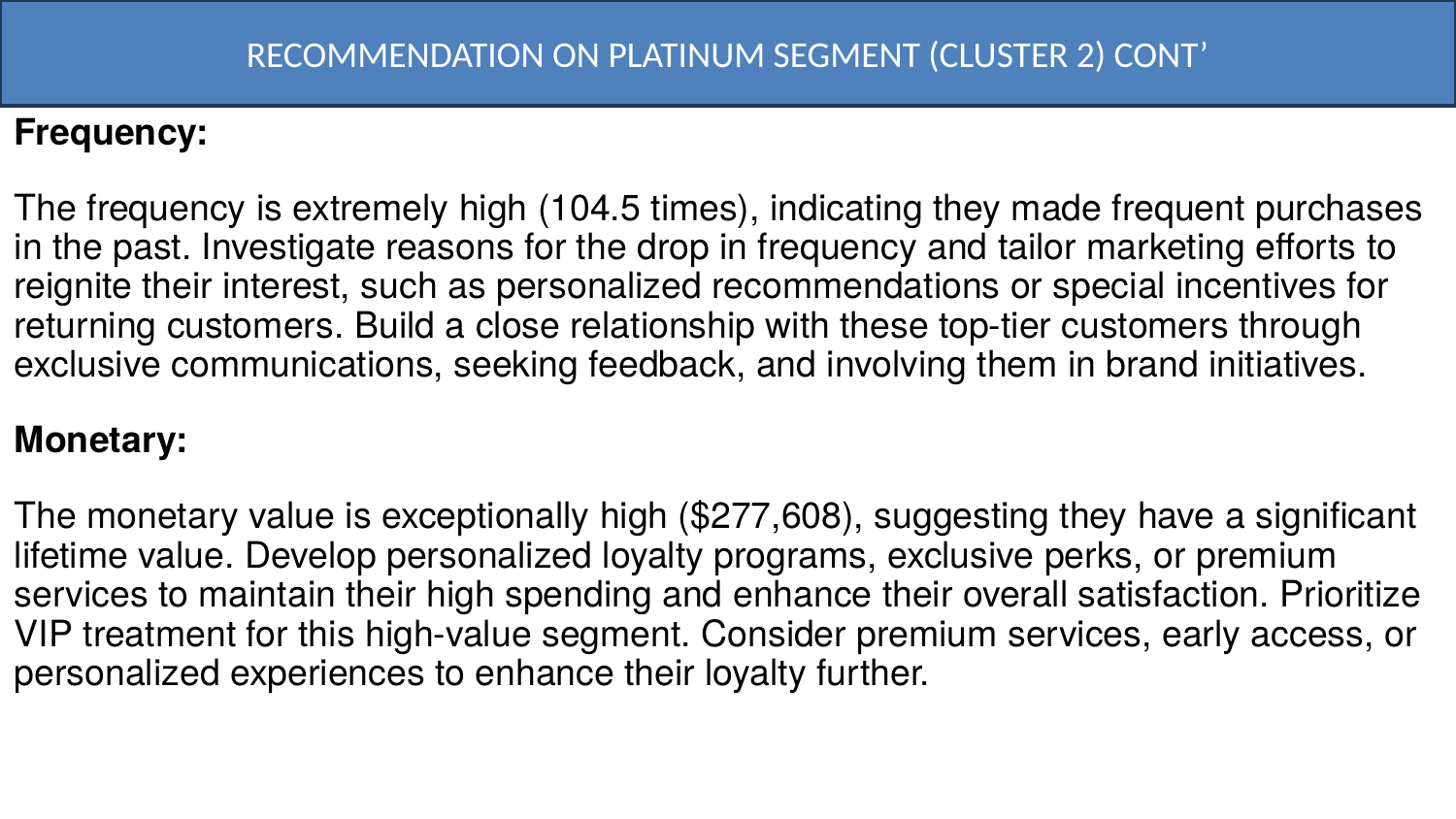

RECOMMENDATION ON PLATINUM SEGMENT (CLUSTER 2) CONT’
Frequency:
The frequency is extremely high (104.5 times), indicating they made frequent purchases in the past. Investigate reasons for the drop in frequency and tailor marketing efforts to reignite their interest, such as personalized recommendations or special incentives for returning customers. Build a close relationship with these top-tier customers through exclusive communications, seeking feedback, and involving them in brand initiatives.
Monetary:
The monetary value is exceptionally high ($277,608), suggesting they have a significant lifetime value. Develop personalized loyalty programs, exclusive perks, or premium services to maintain their high spending and enhance their overall satisfaction. Prioritize VIP treatment for this high-value segment. Consider premium services, early access, or personalized experiences to enhance their loyalty further.